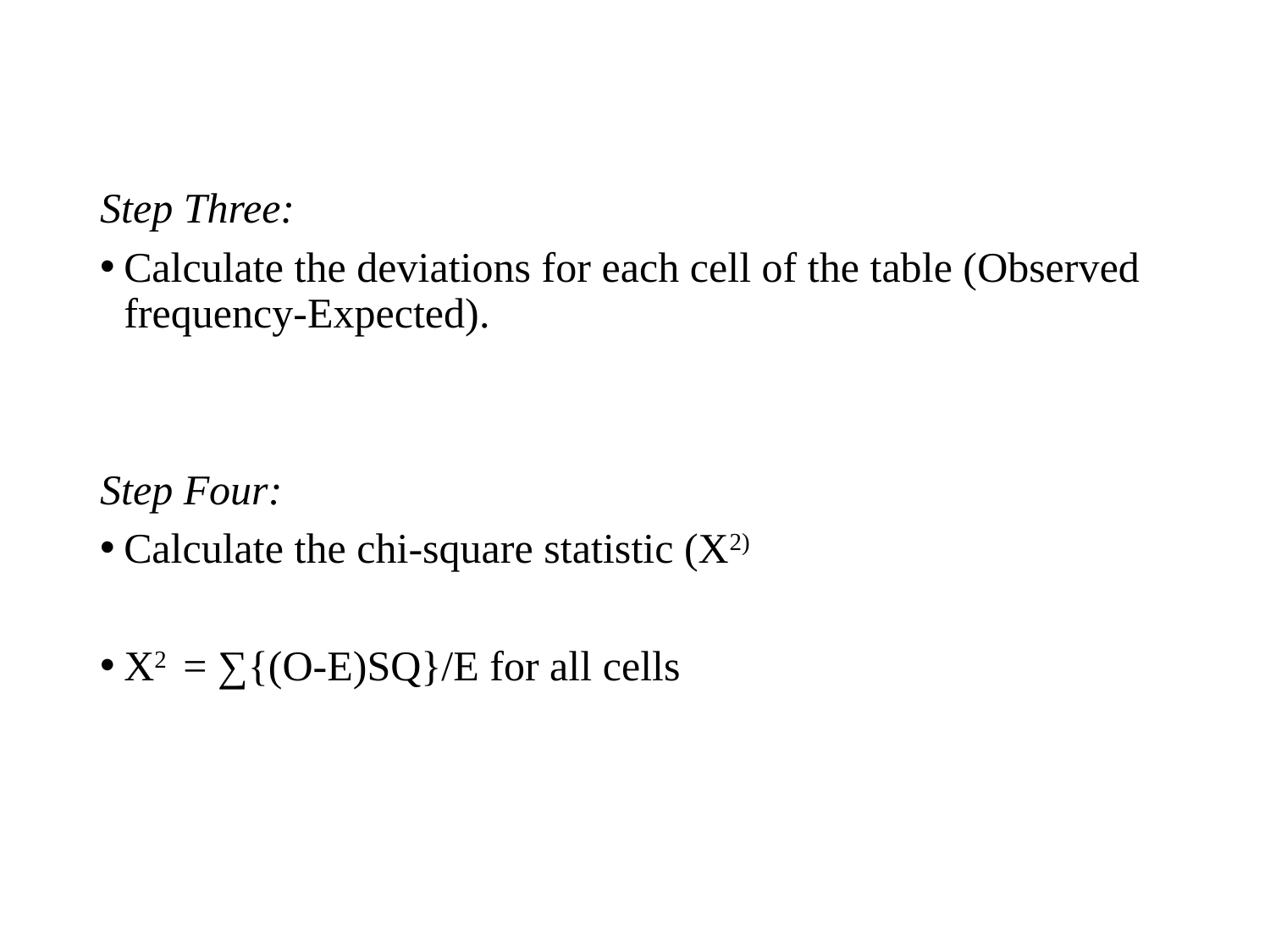

Step Three:
Calculate the deviations for each cell of the table (Observed frequency-Expected).

Step Four:
Calculate the chi-square statistic (X2)

X2  = ∑{(O-E)SQ}/E for all cells